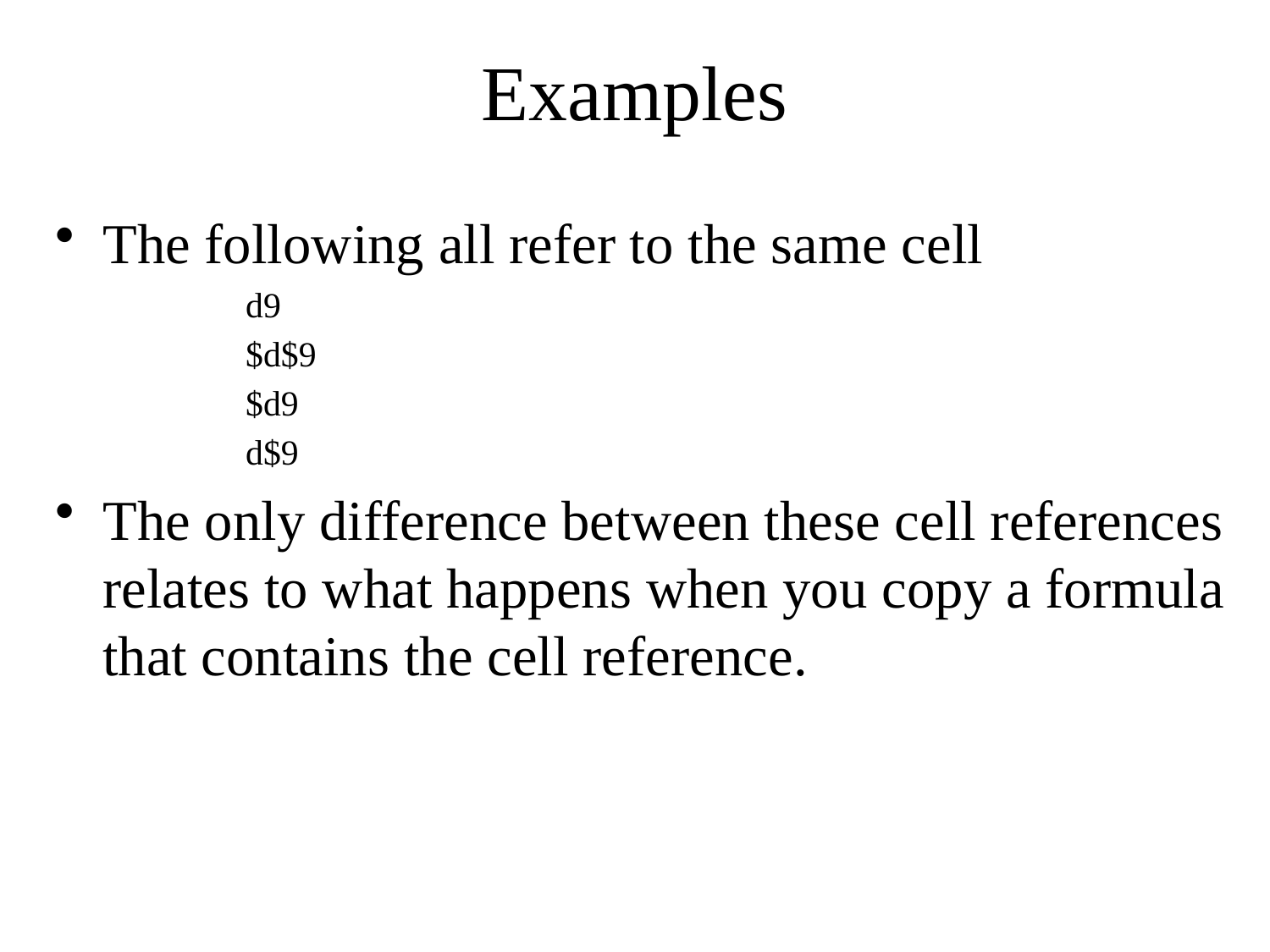

71
# Examples
The following all refer to the same cell
d9
$d$9
$d9
d$9
The only difference between these cell references relates to what happens when you copy a formula that contains the cell reference.